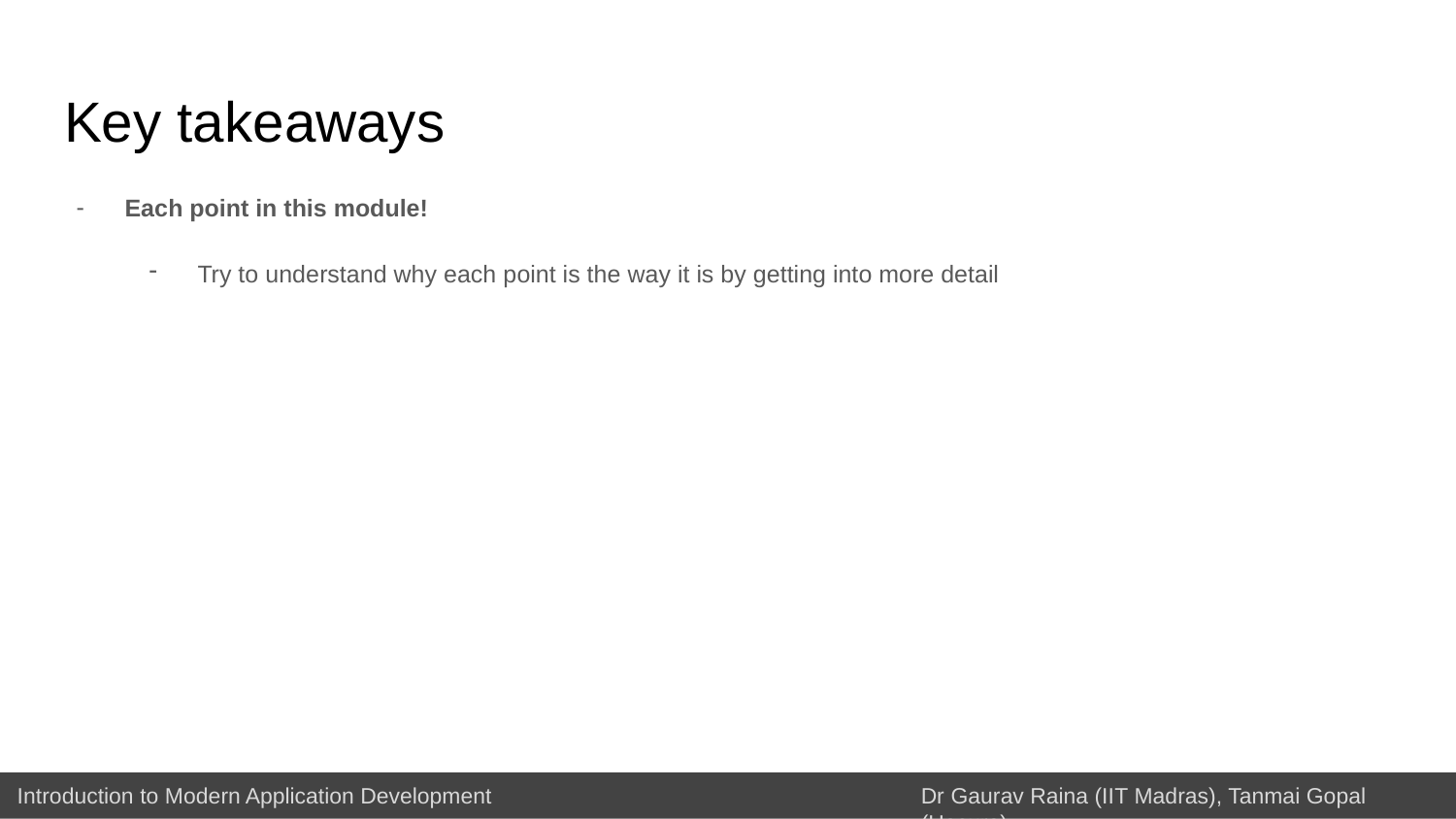

# Key takeaways
Each point in this module!
Try to understand why each point is the way it is by getting into more detail